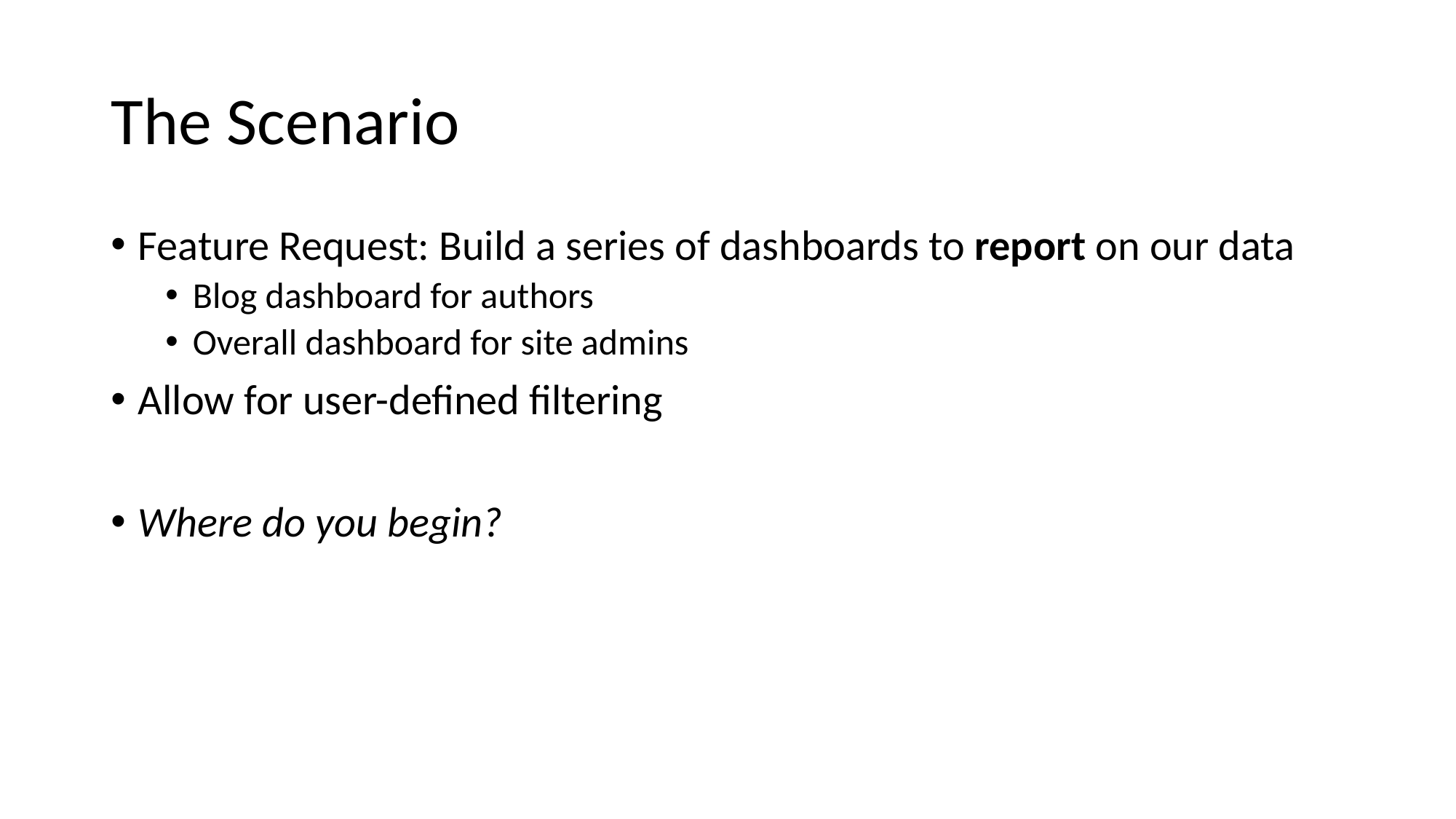

# The Scenario
Feature Request: Build a series of dashboards to report on our data
Blog dashboard for authors
Overall dashboard for site admins
Allow for user-defined filtering

Where do you begin?